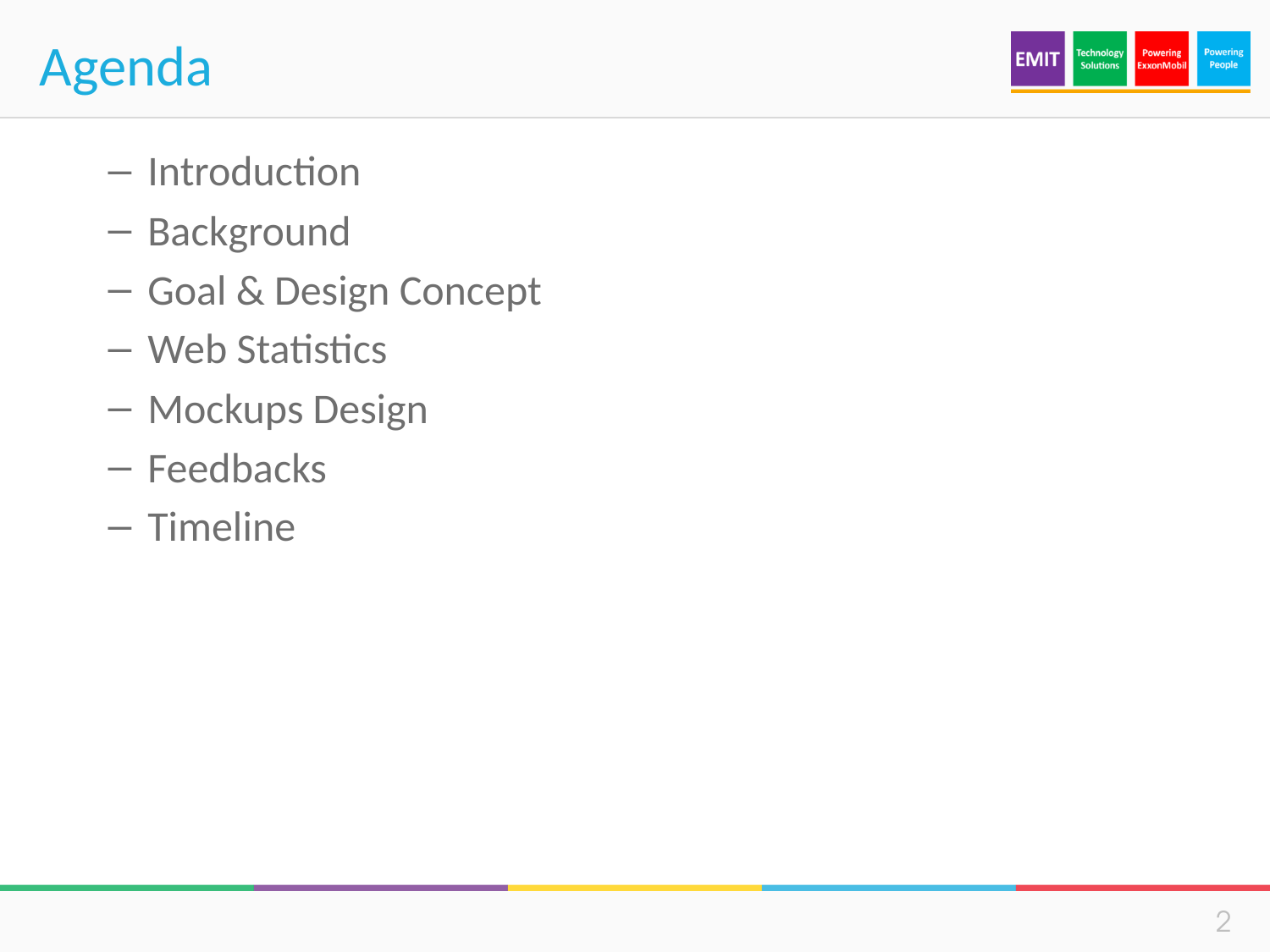

# Agenda
Introduction
Background
Goal & Design Concept
Web Statistics
Mockups Design
Feedbacks
Timeline

2